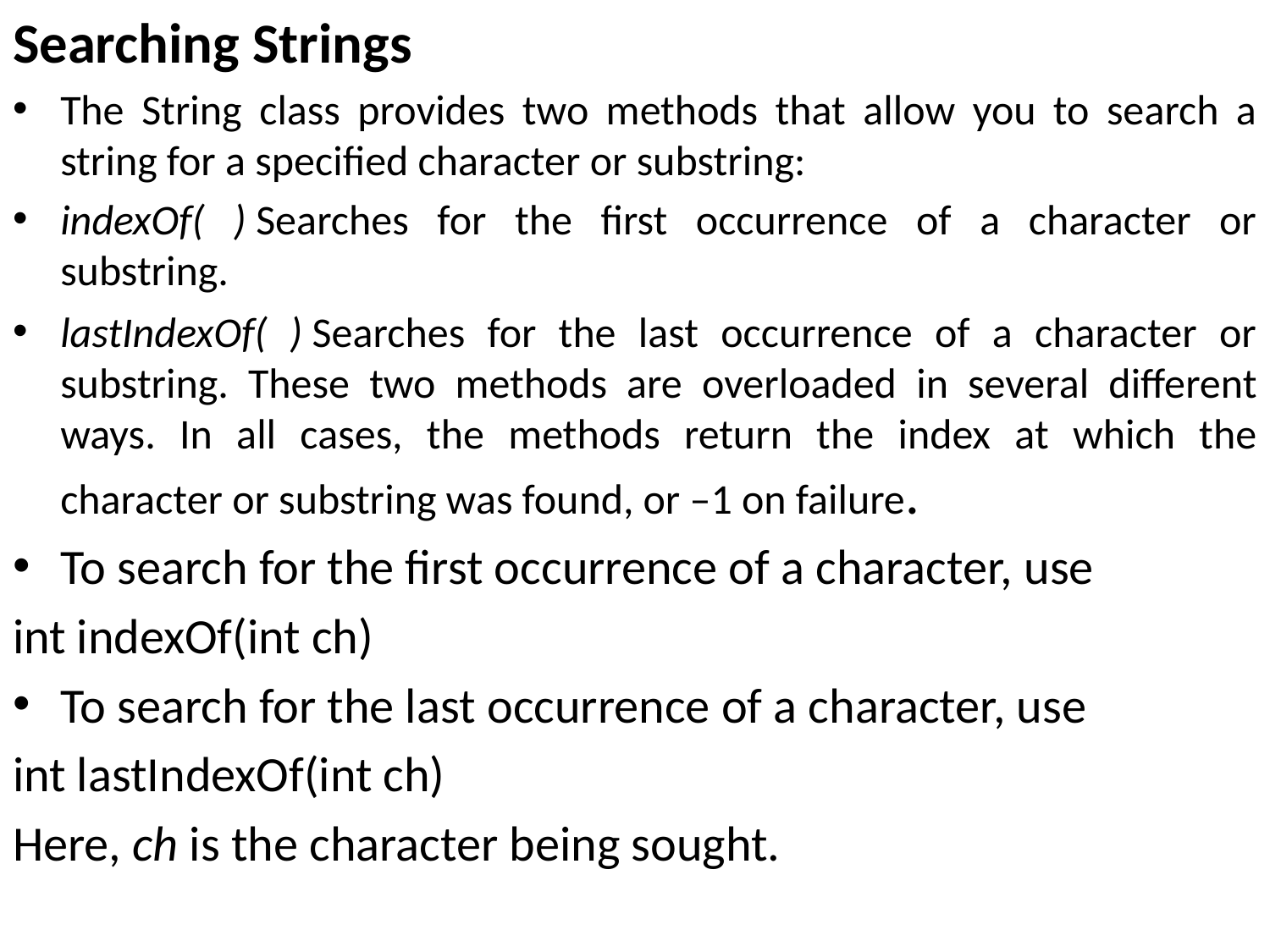

Searching Strings
The String class provides two methods that allow you to search a string for a specified character or substring:
indexOf( ) Searches for the first occurrence of a character or substring.
lastIndexOf( ) Searches for the last occurrence of a character or substring. These two methods are overloaded in several different ways. In all cases, the methods return the index at which the character or substring was found, or –1 on failure.
To search for the first occurrence of a character, use
int indexOf(int ch)
To search for the last occurrence of a character, use
int lastIndexOf(int ch)
Here, ch is the character being sought.